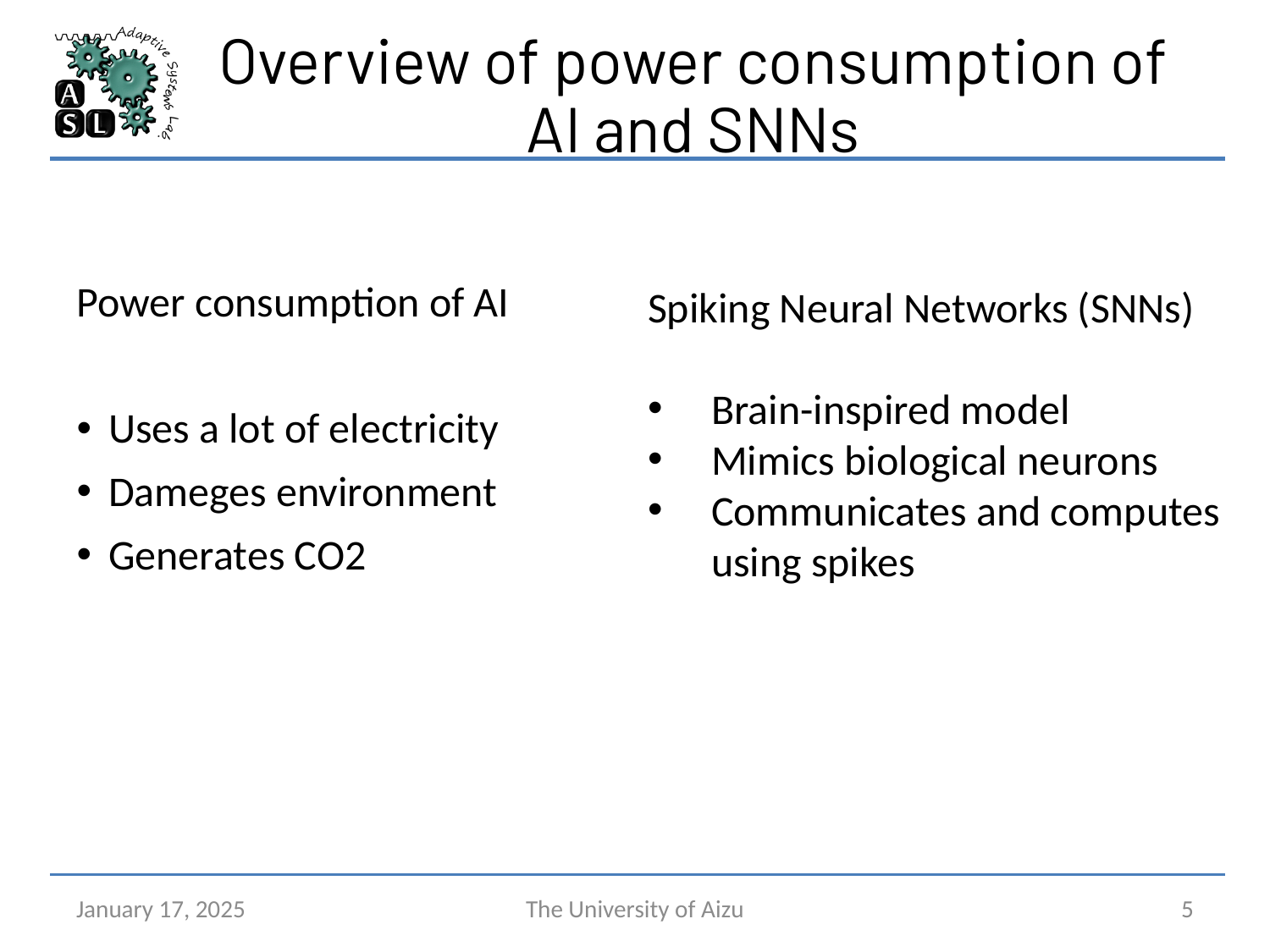

# Overview of power consumption of AI and SNNs
Power consumption of AI

Uses a lot of electricity
Dameges environment
Generates CO2

Spiking Neural Networks (SNNs)

Brain-inspired model
Mimics biological neurons
Communicates and computes using spikes
January 17, 2025
The University of Aizu
5